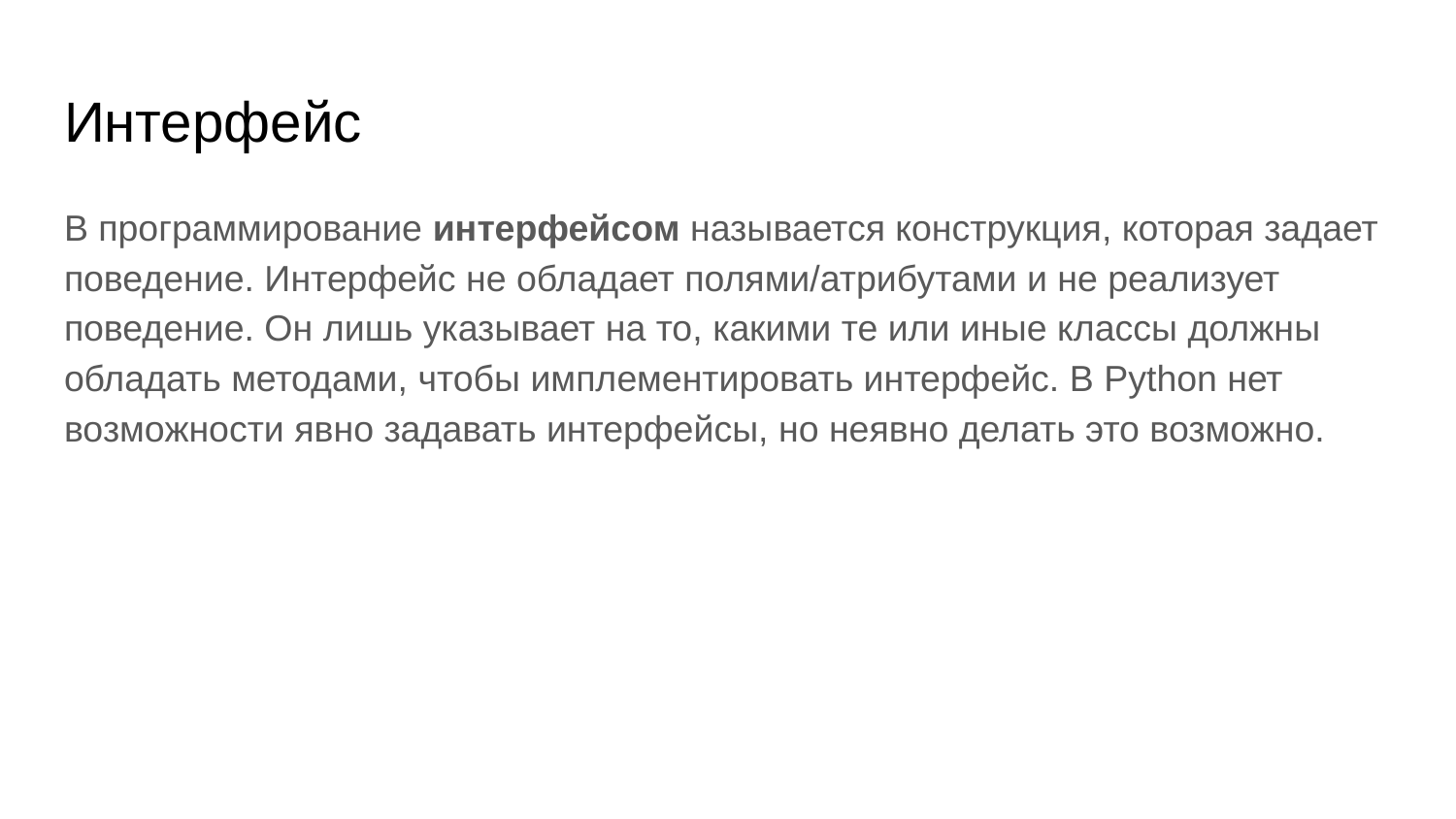

# Интерфейс
В программирование интерфейсом называется конструкция, которая задает  поведение. Интерфейс не обладает полями/атрибутами и не реализует поведение. Он лишь указывает на то, какими те или иные классы должны обладать методами, чтобы имплементировать интерфейс. В Python нет возможности явно задавать интерфейсы, но неявно делать это возможно.